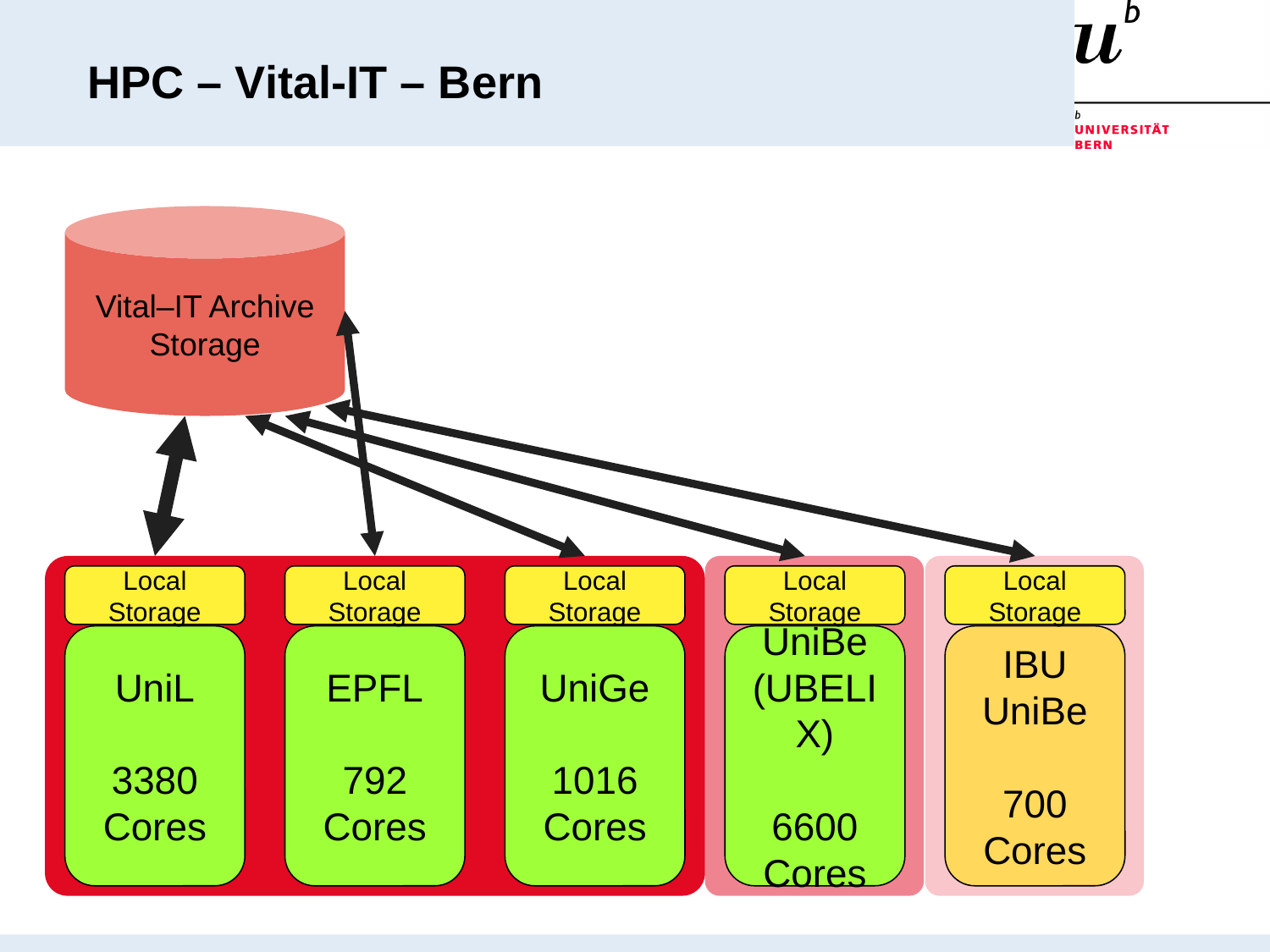

HPC – Vital-IT – Bern
Vital–IT Archive Storage

Local Storage
UniL

3380 Cores
Local Storage
EPFL

792
Cores
Local Storage
UniGe

1016
Cores
Local Storage
UniBe
(UBELIX)

6600
Cores
Local Storage
IBU
UniBe

700
Cores